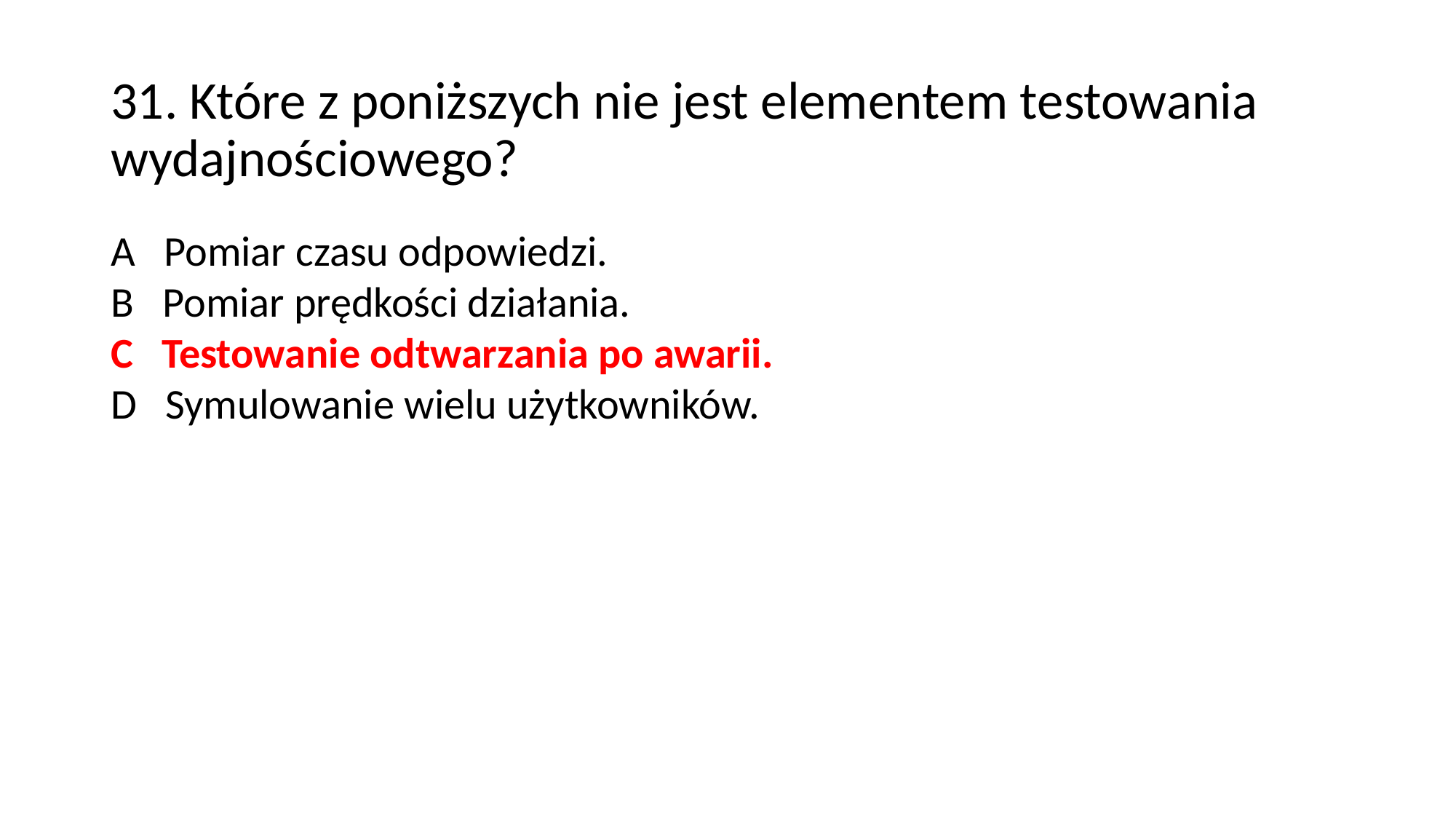

31. Które z poniższych nie jest elementem testowania wydajnościowego?
A   Pomiar czasu odpowiedzi.
B   Pomiar prędkości działania.
C   Testowanie odtwarzania po awarii.
D   Symulowanie wielu użytkowników.